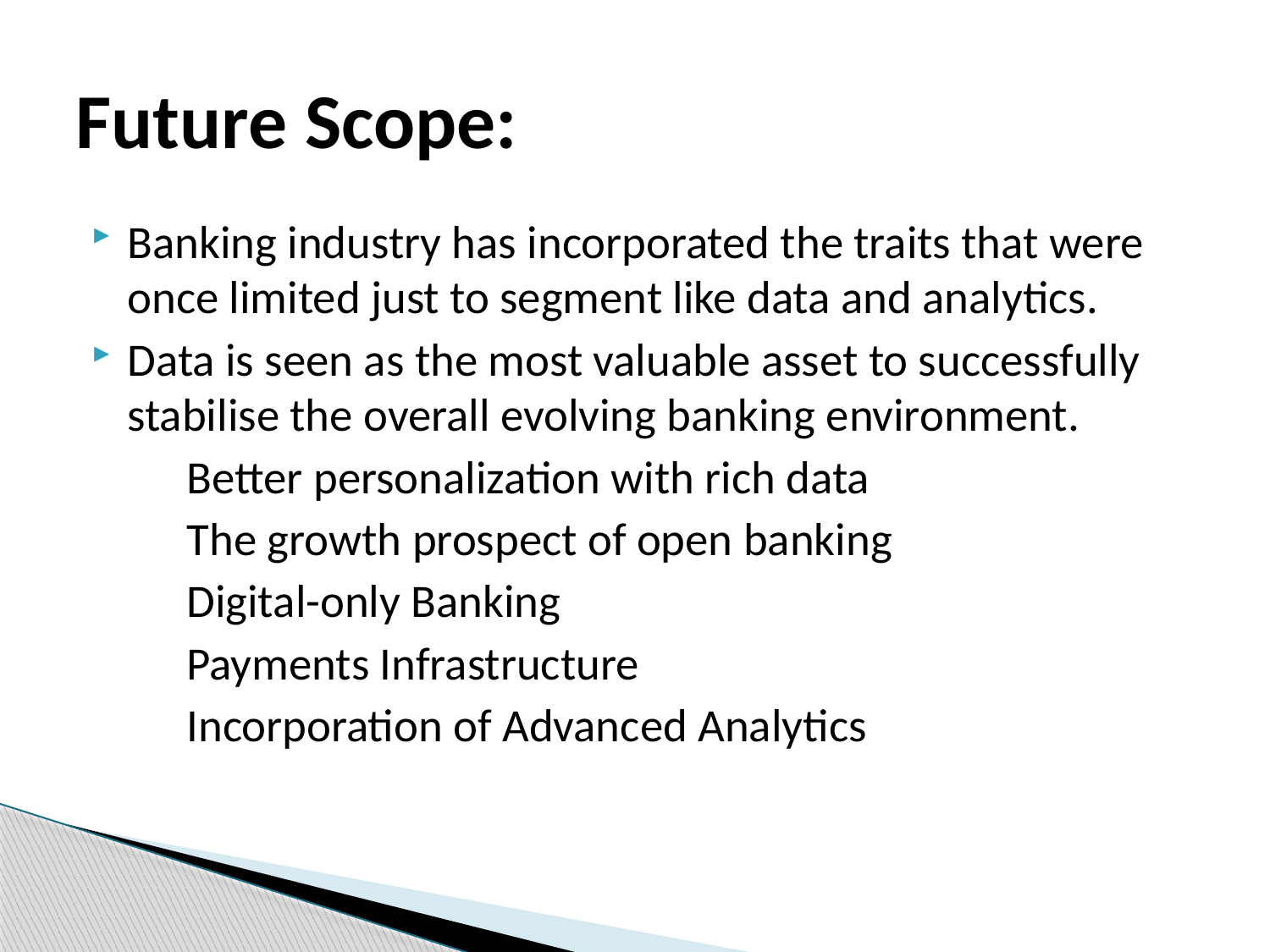

# Future Scope:
Banking industry has incorporated the traits that were once limited just to segment like data and analytics.
Data is seen as the most valuable asset to successfully stabilise the overall evolving banking environment.
         Better personalization with rich data
         The growth prospect of open banking
         Digital-only Banking
         Payments Infrastructure
         Incorporation of Advanced Analytics